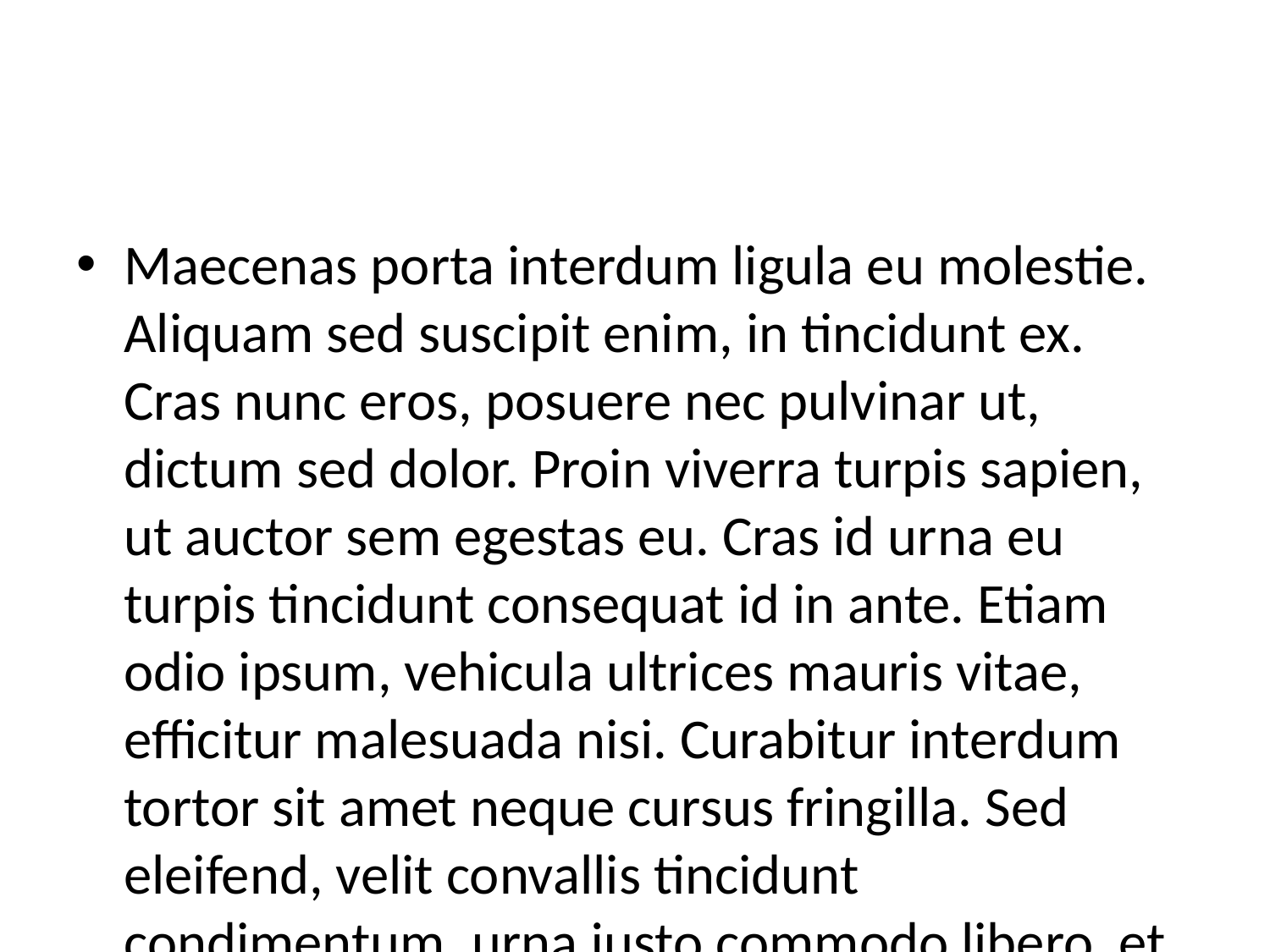

#
Maecenas porta interdum ligula eu molestie. Aliquam sed suscipit enim, in tincidunt ex. Cras nunc eros, posuere nec pulvinar ut, dictum sed dolor. Proin viverra turpis sapien, ut auctor sem egestas eu. Cras id urna eu turpis tincidunt consequat id in ante. Etiam odio ipsum, vehicula ultrices mauris vitae, efficitur malesuada nisi. Curabitur interdum tortor sit amet neque cursus fringilla. Sed eleifend, velit convallis tincidunt condimentum, urna justo commodo libero, et cursus velit est in elit. Aliquam rutrum risus eu sem varius, quis varius enim iaculis. Suspendisse ac ex sed purus pharetra laoreet.